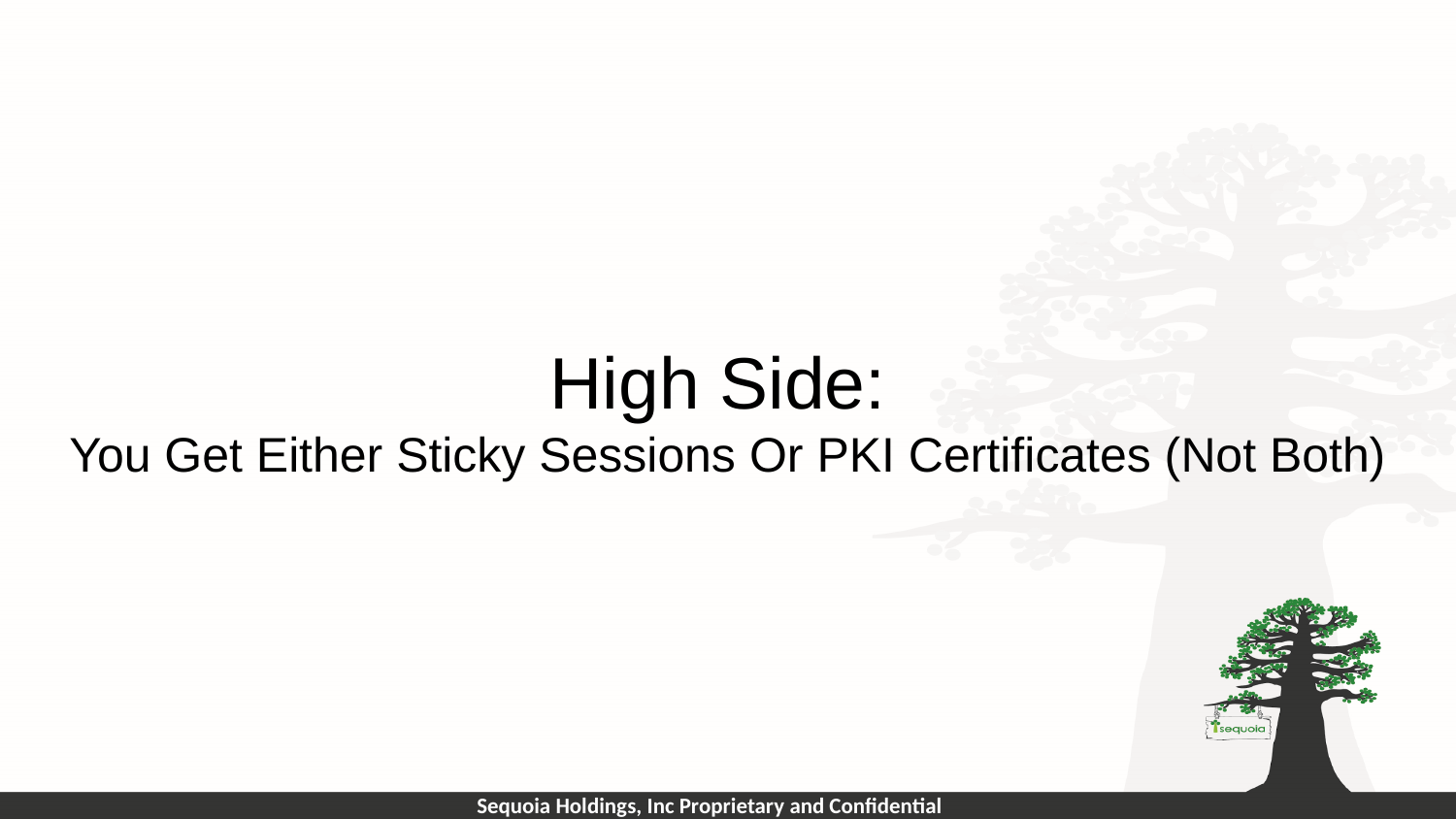

# High Side:
You Get Either Sticky Sessions Or PKI Certificates (Not Both)
Sequoia Holdings, Inc Proprietary and Confidential